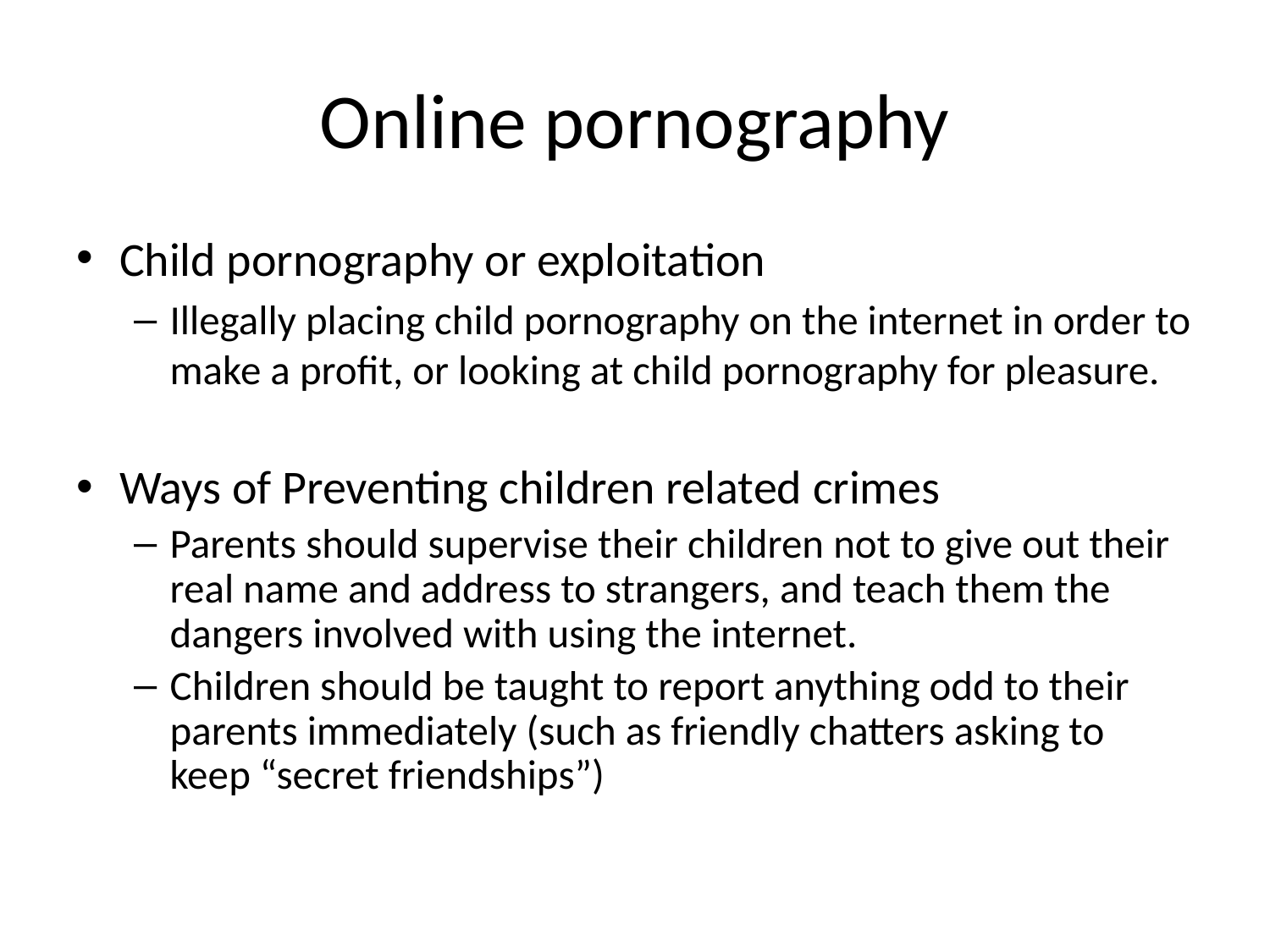

# Online pornography
Child pornography or exploitation
Illegally placing child pornography on the internet in order to make a profit, or looking at child pornography for pleasure.

Ways of Preventing children related crimes
Parents should supervise their children not to give out their real name and address to strangers, and teach them the dangers involved with using the internet.
Children should be taught to report anything odd to their parents immediately (such as friendly chatters asking to keep “secret friendships”)